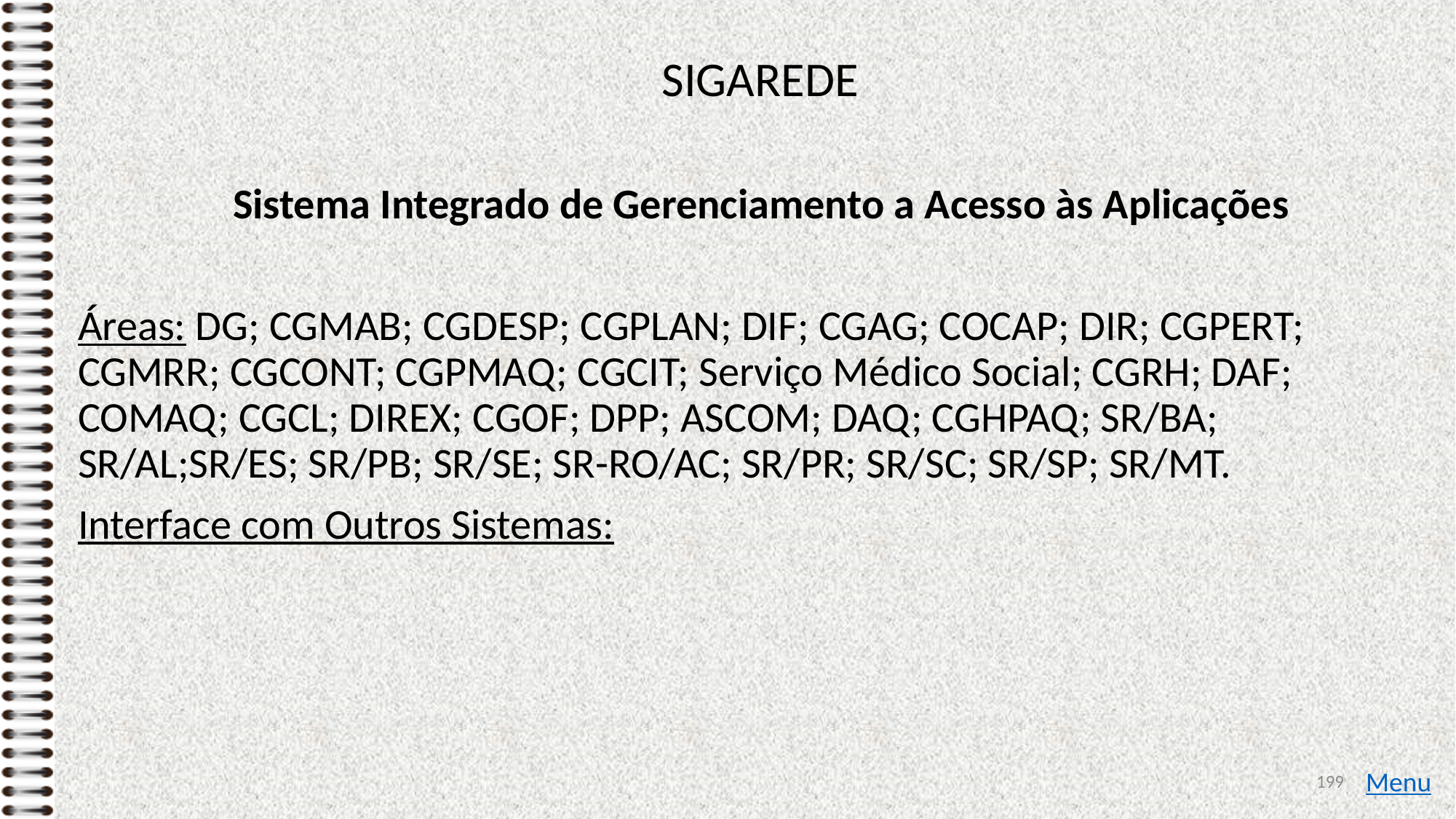

# SIGAREDE

Sistema Integrado de Gerenciamento a Acesso às Aplicações

Áreas: DG; CGMAB; CGDESP; CGPLAN; DIF; CGAG; COCAP; DIR; CGPERT; CGMRR; CGCONT; CGPMAQ; CGCIT; Serviço Médico Social; CGRH; DAF; COMAQ; CGCL; DIREX; CGOF; DPP; ASCOM; DAQ; CGHPAQ; SR/BA; SR/AL;SR/ES; SR/PB; SR/SE; SR-RO/AC; SR/PR; SR/SC; SR/SP; SR/MT.
Interface com Outros Sistemas:

199
Menu